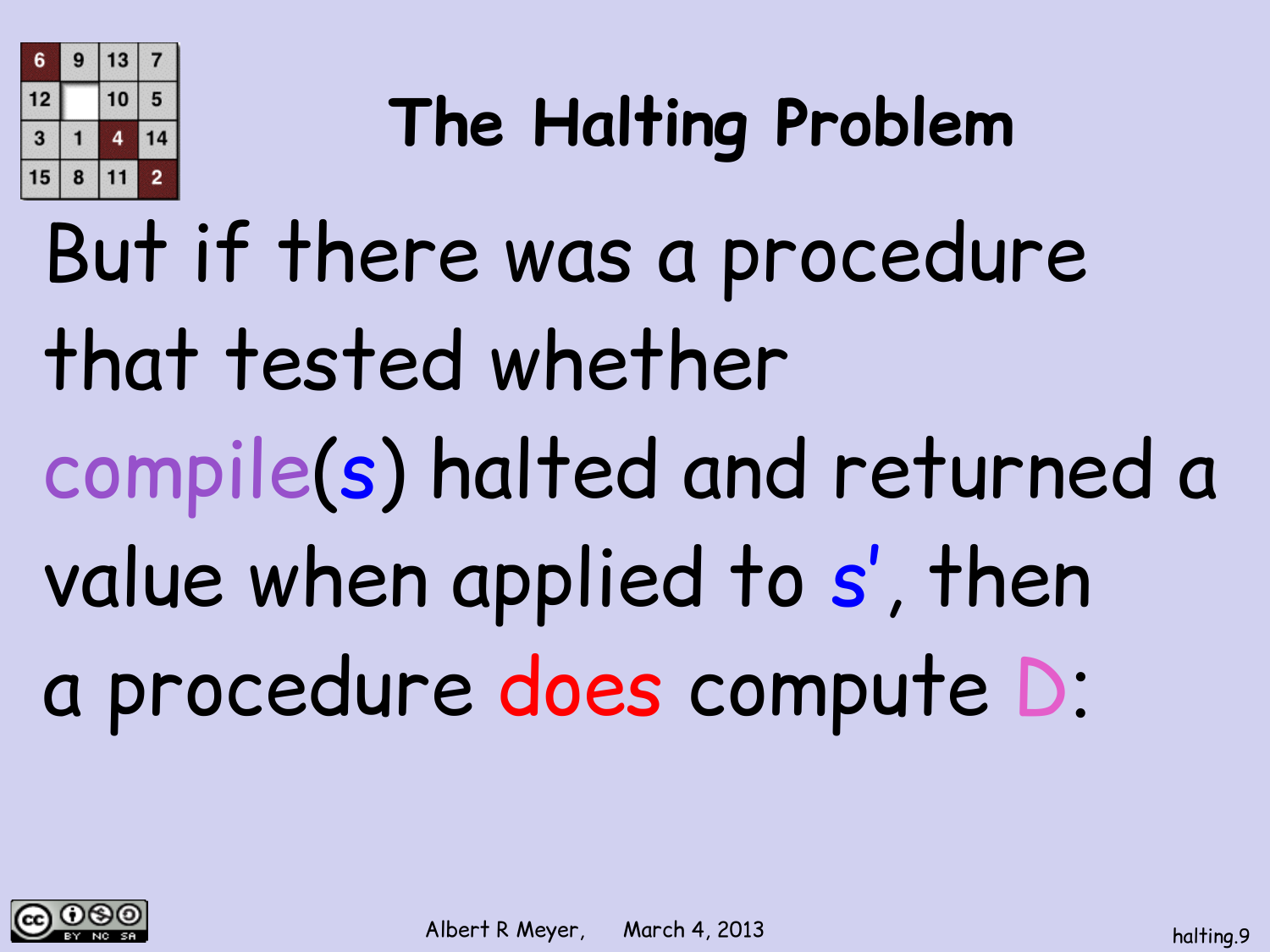

# The Halting Problem

But if there was a procedure
that tested whether
compile(s) halted and returned a
value when applied to s’, then
a procedure does compute D: